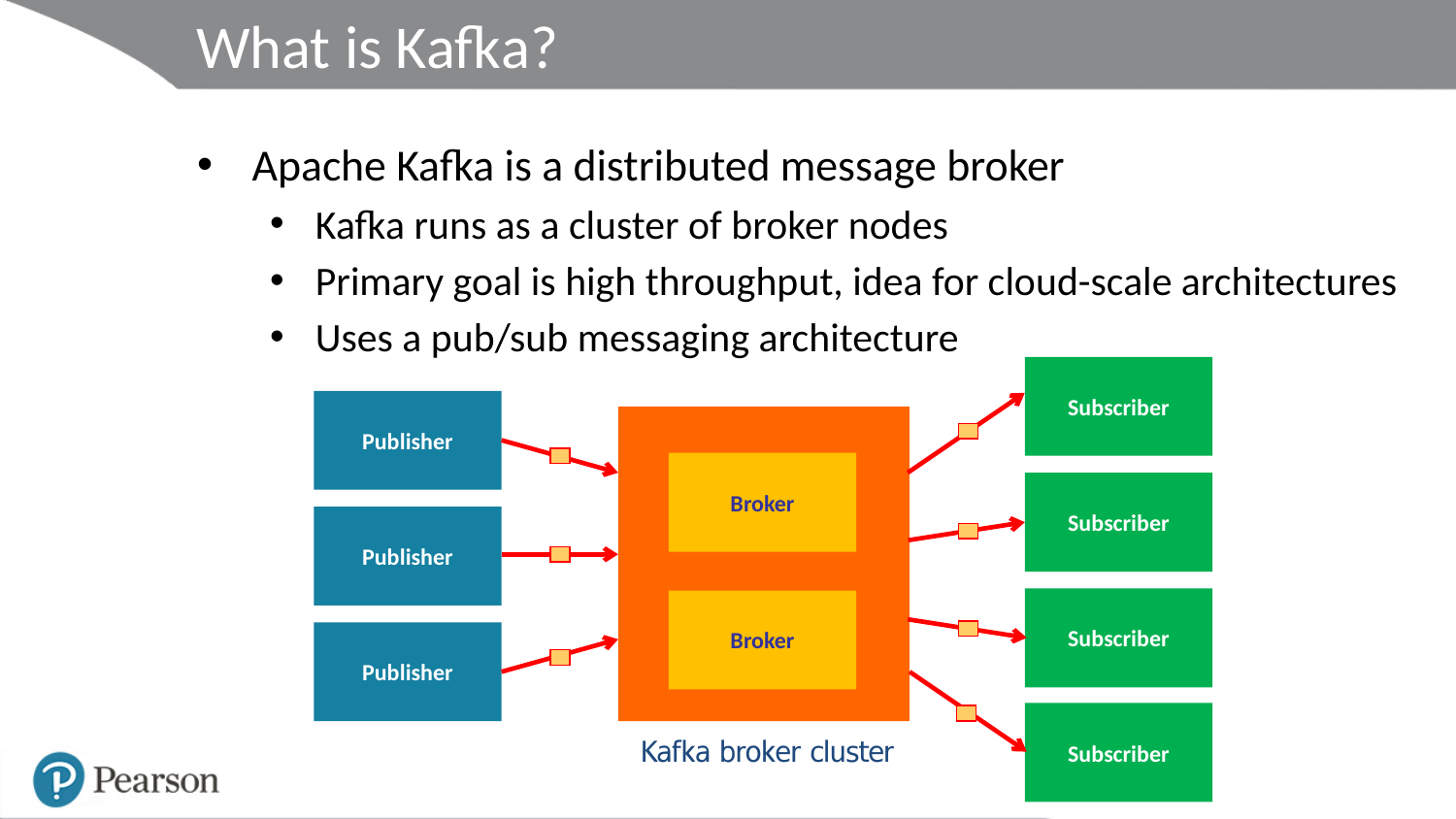

# What is Kafka?
Apache Kafka is a distributed message broker
Kafka runs as a cluster of broker nodes
Primary goal is high throughput, idea for cloud-scale architectures
Uses a pub/sub messaging architecture

Subscriber

Publisher

Broker

Subscriber

Publisher

Subscriber

Broker

Publisher

Subscriber

Kafka broker cluster